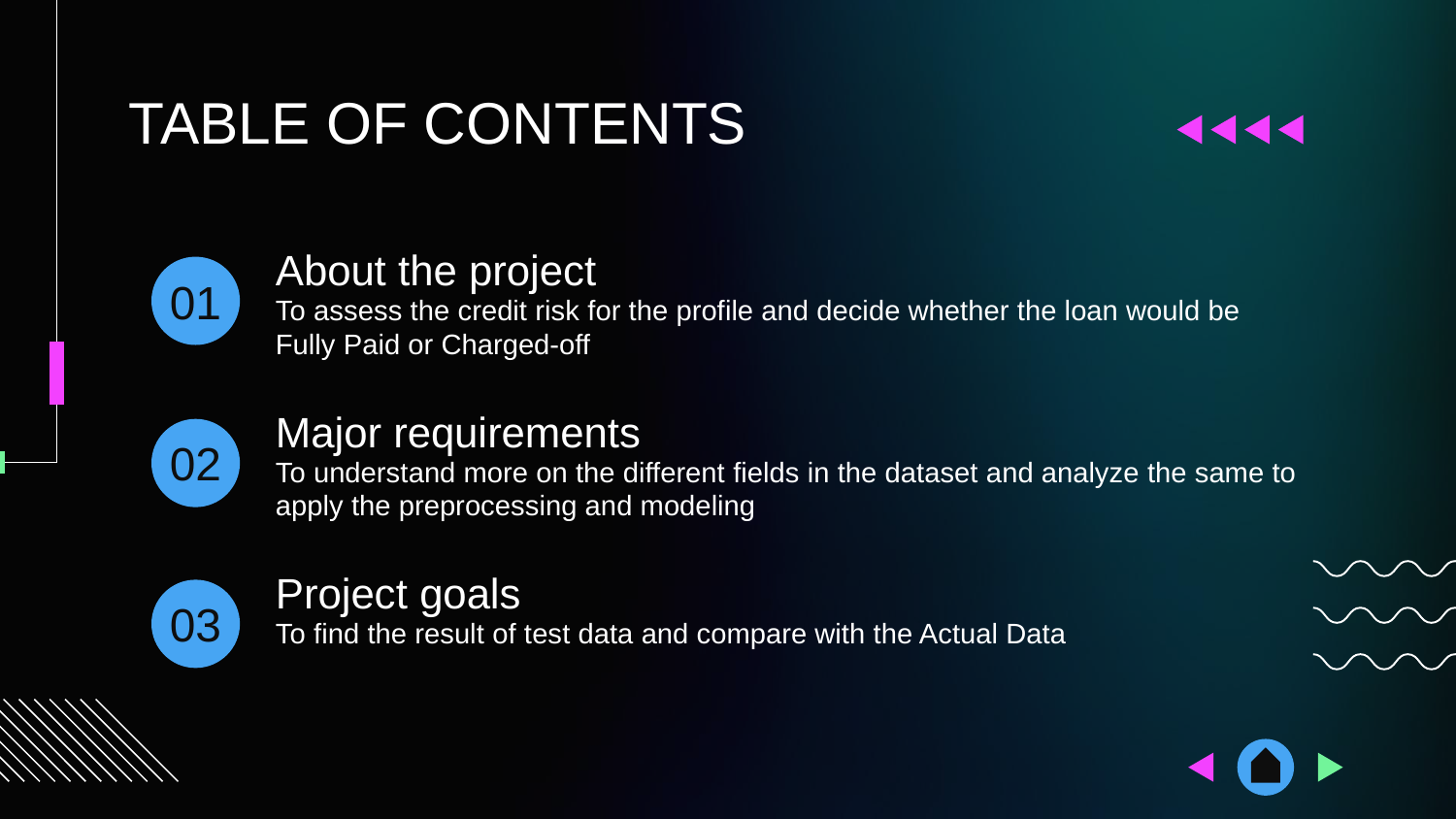

TABLE OF CONTENTS

About the project
# 01

To assess the credit risk for the profile and decide whether the loan would be Fully Paid or Charged-off

Major requirements
02

To understand more on the different fields in the dataset and analyze the same to apply the preprocessing and modeling
Project goals
03

To find the result of test data and compare with the Actual Data